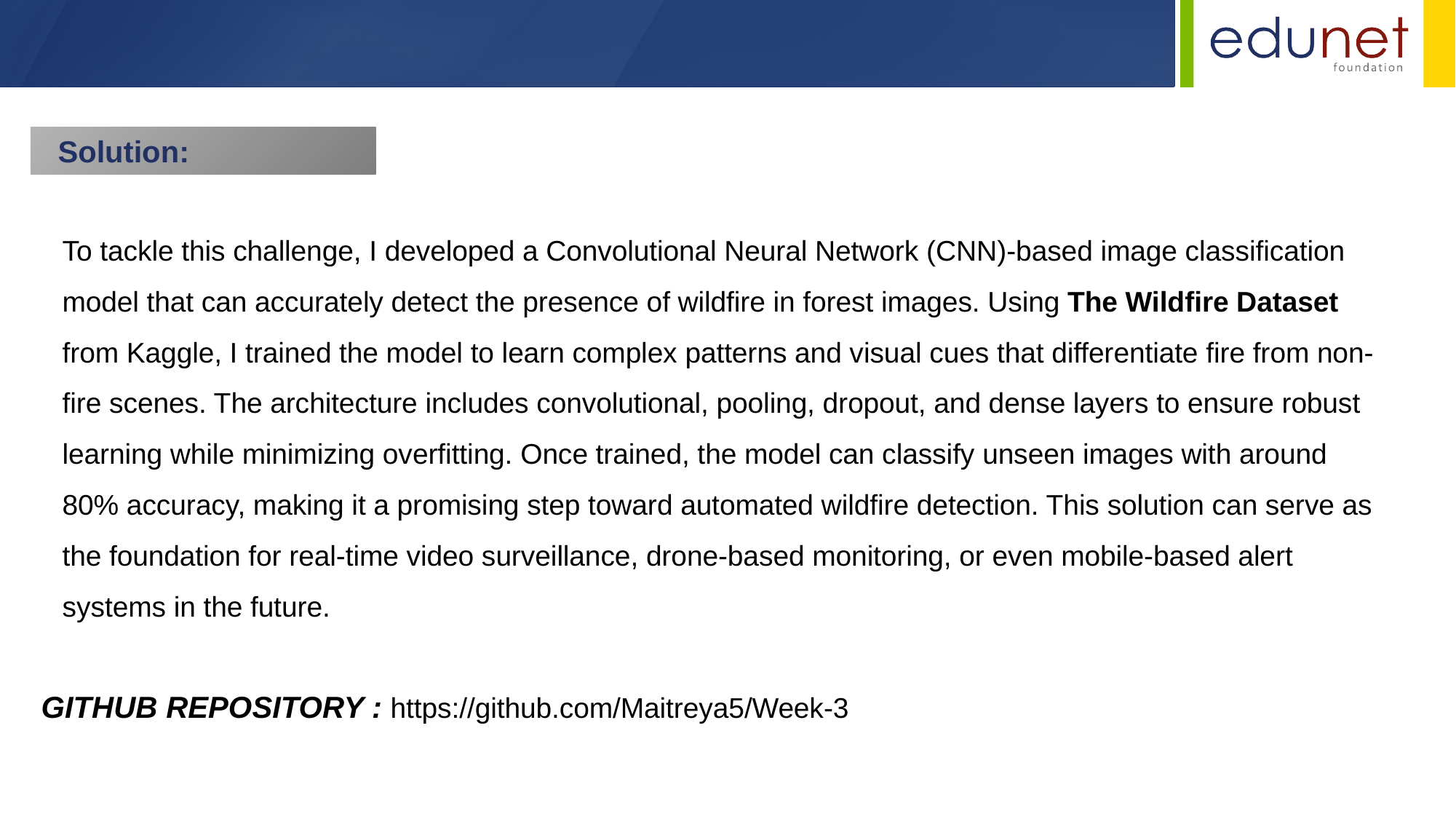

Solution:
To tackle this challenge, I developed a Convolutional Neural Network (CNN)-based image classification model that can accurately detect the presence of wildfire in forest images. Using The Wildfire Dataset from Kaggle, I trained the model to learn complex patterns and visual cues that differentiate fire from non-fire scenes. The architecture includes convolutional, pooling, dropout, and dense layers to ensure robust learning while minimizing overfitting. Once trained, the model can classify unseen images with around 80% accuracy, making it a promising step toward automated wildfire detection. This solution can serve as the foundation for real-time video surveillance, drone-based monitoring, or even mobile-based alert systems in the future.
GITHUB REPOSITORY : https://github.com/Maitreya5/Week-3